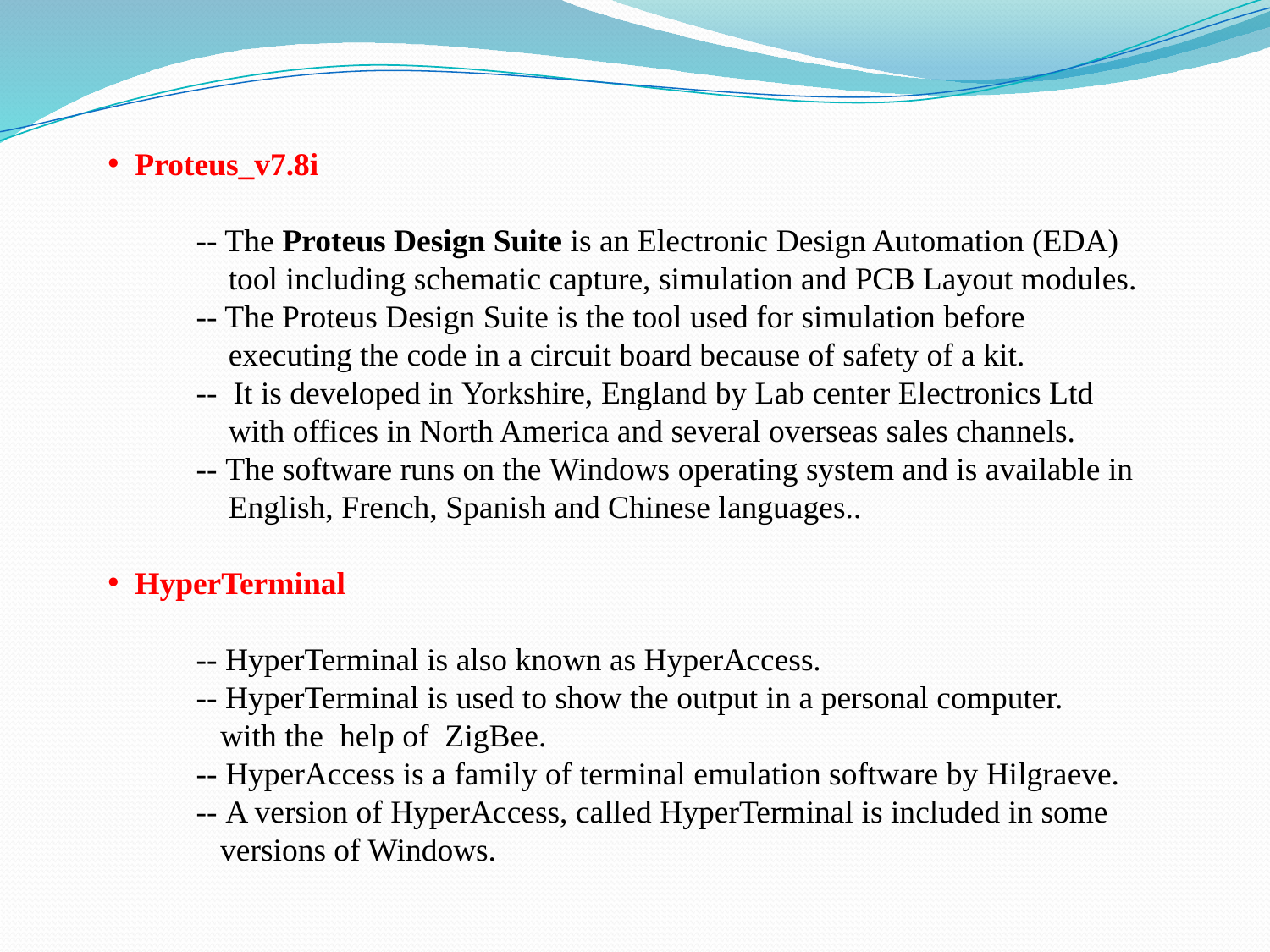

Proteus_v7.8i

           -- The Proteus Design Suite is an Electronic Design Automation (EDA)
               tool including schematic capture, simulation and PCB Layout modules.
           -- The Proteus Design Suite is the tool used for simulation before
               executing the code in a circuit board because of safety of a kit.
           --  It is developed in Yorkshire, England by Lab center Electronics Ltd
               with offices in North America and several overseas sales channels.
           -- The software runs on the Windows operating system and is available in
               English, French, Spanish and Chinese languages..

  HyperTerminal

           -- HyperTerminal is also known as HyperAccess.
           -- HyperTerminal is used to show the output in a personal computer.
              with the  help of  ZigBee.
           -- HyperAccess is a family of terminal emulation software by Hilgraeve.
           -- A version of HyperAccess, called HyperTerminal is included in some
              versions of Windows.